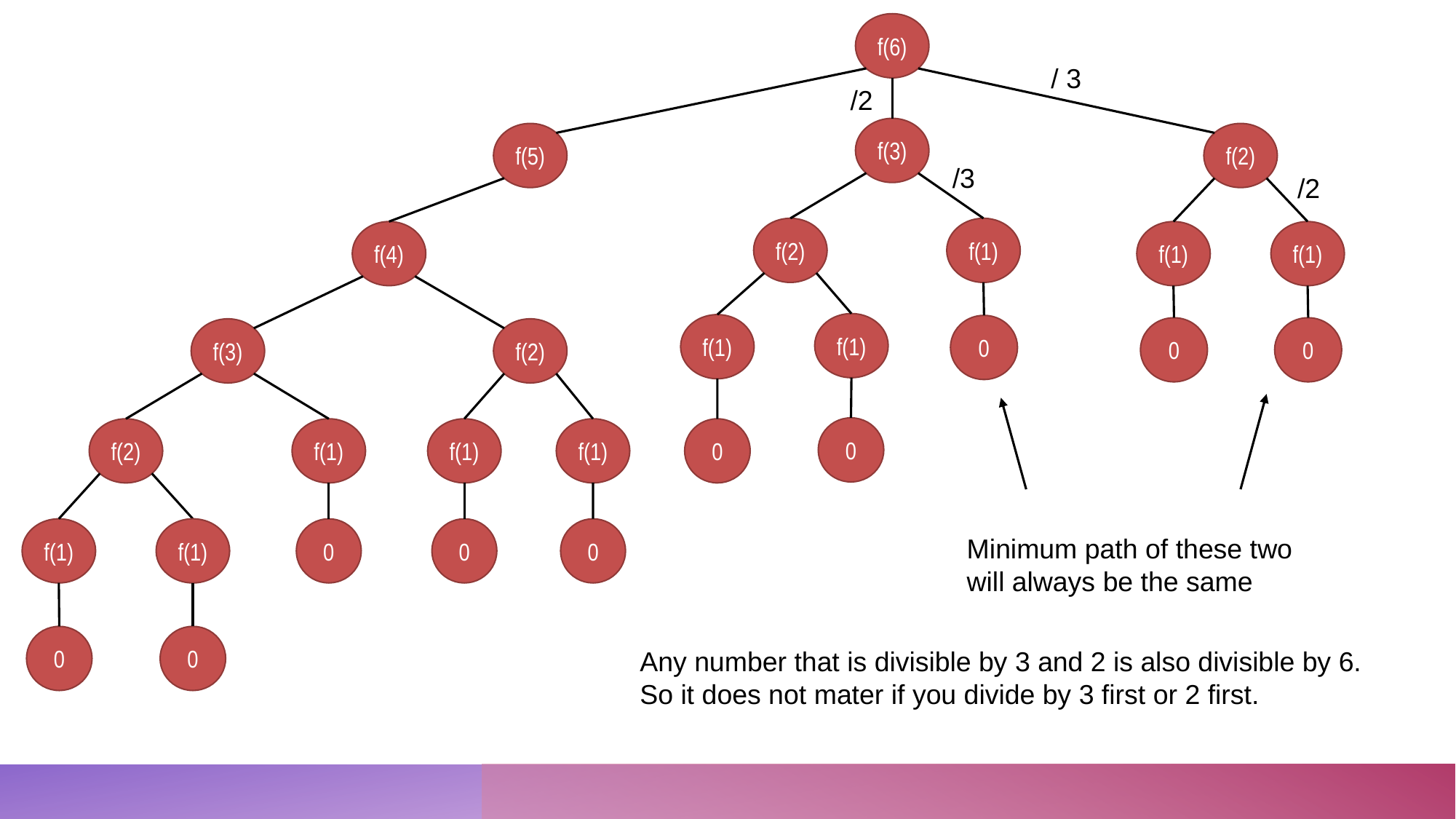

f(6)
/ 3
/2
f(3)
f(5)
f(2)
/3
/2
f(1)
f(2)
f(4)
f(1)
f(1)
f(1)
f(1)
0
0
0
f(3)
f(2)
0
f(1)
f(1)
f(1)
f(2)
0
f(1)
f(1)
0
0
0
Minimum path of these two
will always be the same
0
0
Any number that is divisible by 3 and 2 is also divisible by 6.
So it does not mater if you divide by 3 first or 2 first.